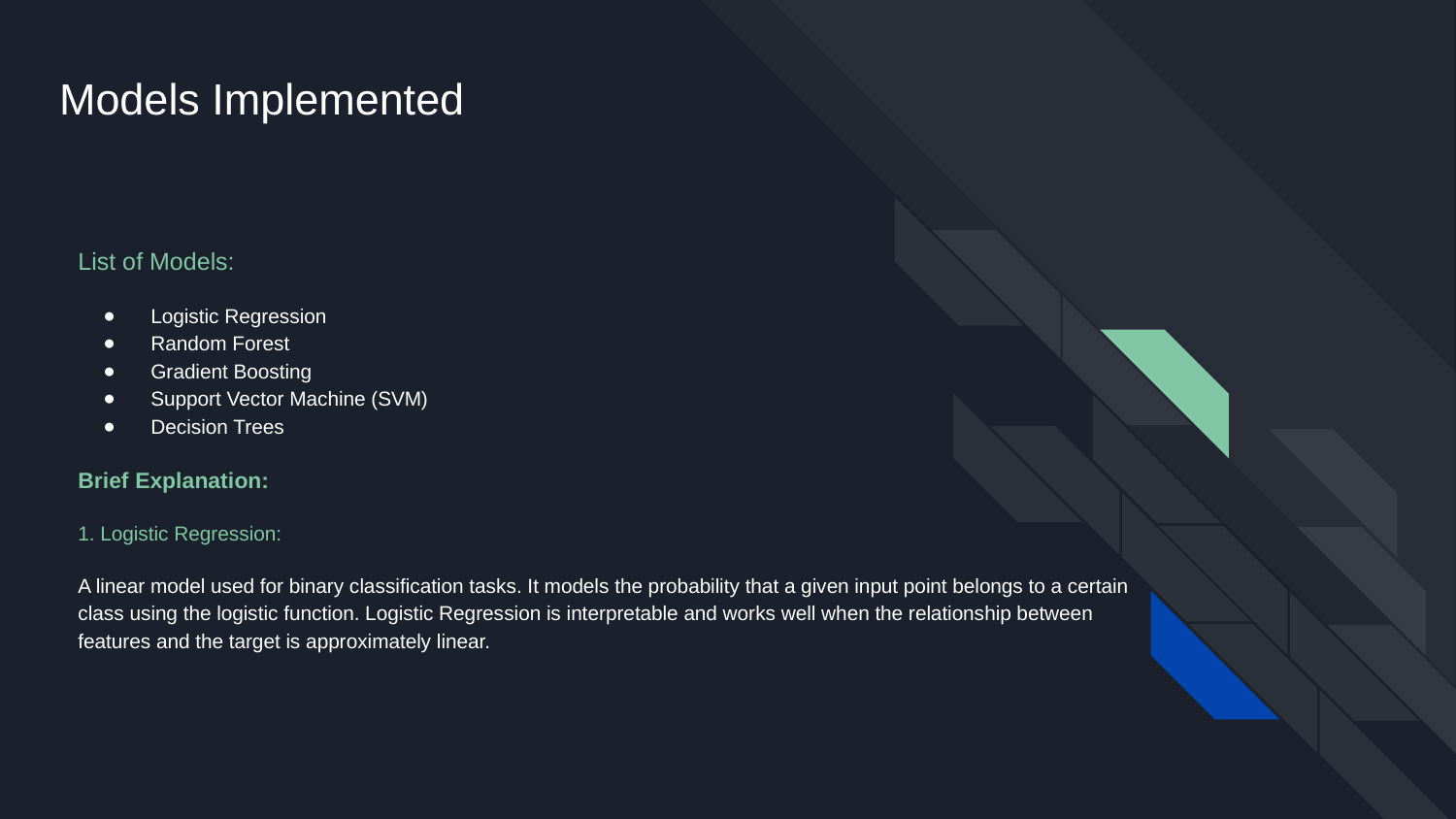

# Models Implemented
List of Models:
Logistic Regression
Random Forest
Gradient Boosting
Support Vector Machine (SVM)
Decision Trees
Brief Explanation:
1. Logistic Regression:
A linear model used for binary classification tasks. It models the probability that a given input point belongs to a certain class using the logistic function. Logistic Regression is interpretable and works well when the relationship between features and the target is approximately linear.